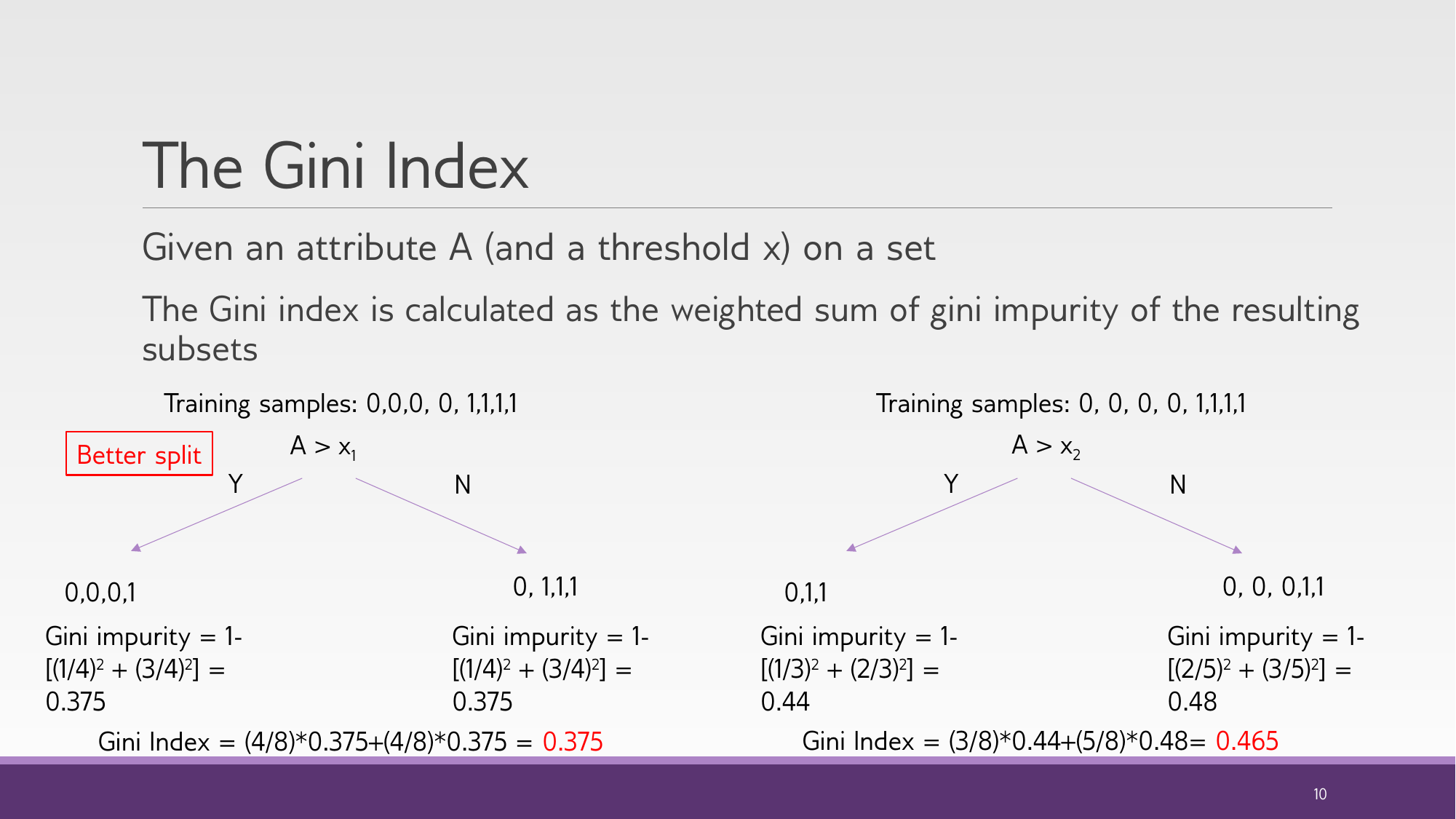

# The Gini Index
Given an attribute A (and a threshold x) on a set
The Gini index is calculated as the weighted sum of gini impurity of the resulting subsets

Training samples: 0,0,0, 0, 1,1,1,1
Training samples: 0, 0, 0, 0, 1,1,1,1
A > x2
A > x1
Better split
Y
Y
N
N
0, 1,1,1
0, 0, 0,1,1
0,0,0,1
0,1,1
Gini impurity = 1-[(1/4)2 + (3/4)2] = 0.375
Gini impurity = 1-[(1/3)2 + (2/3)2] = 0.44
Gini impurity = 1-[(1/4)2 + (3/4)2] = 0.375
Gini impurity = 1-[(2/5)2 + (3/5)2] = 0.48
Gini Index = (3/8)*0.44+(5/8)*0.48= 0.465
Gini Index = (4/8)*0.375+(4/8)*0.375 = 0.375
10